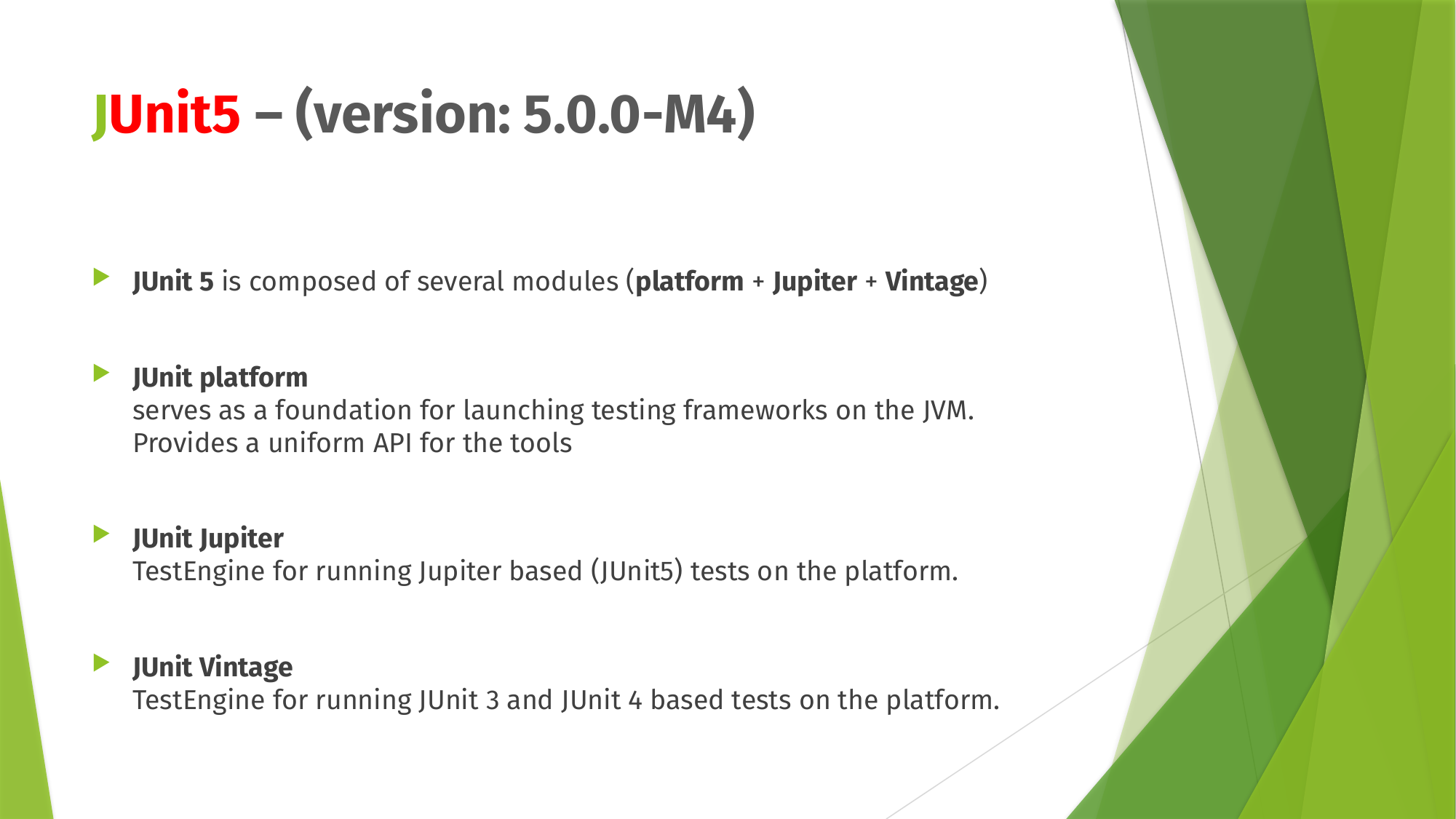

# JUnit5 – (version: 5.0.0-M4)
JUnit 5 is composed of several modules (platform + Jupiter + Vintage)

JUnit platform
serves as a foundation for launching testing frameworks on the JVM.
Provides a uniform API for the tools

JUnit Jupiter
TestEngine for running Jupiter based (JUnit5) tests on the platform.

JUnit Vintage
TestEngine for running JUnit 3 and JUnit 4 based tests on the platform.